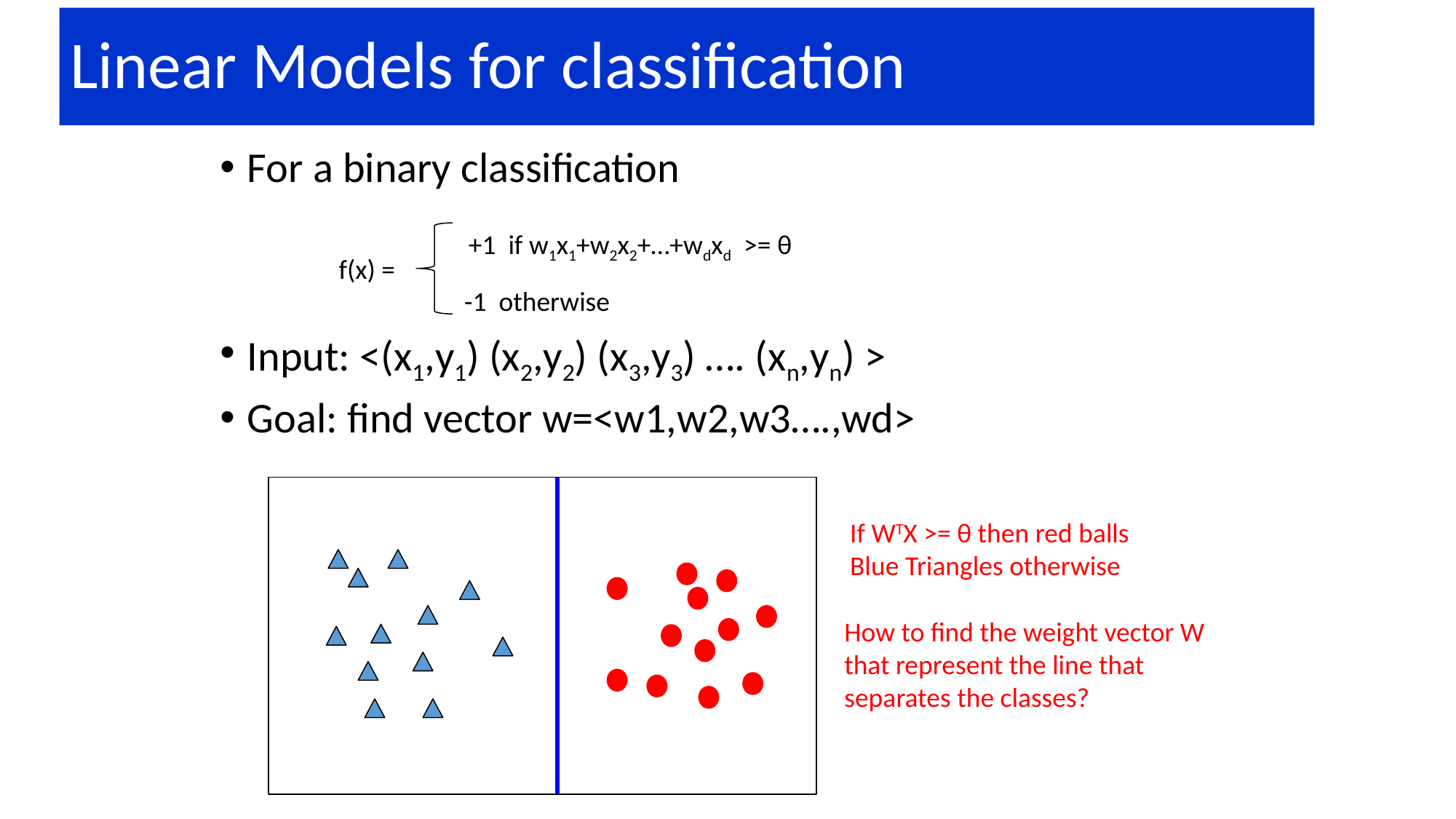

# Linear Models for classification
For a binary classification

Input: <(x1,y1) (x2,y2) (x3,y3) …. (xn,yn) >
Goal: find vector w=<w1,w2,w3….,wd>
+1  if w1x1+w2x2+…+wdxd  >= θ

f(x) =
-1  otherwise

If WTX >= θ then red balls
Blue Triangles otherwise
How to find the weight vector W
that represent the line that
separates the classes?